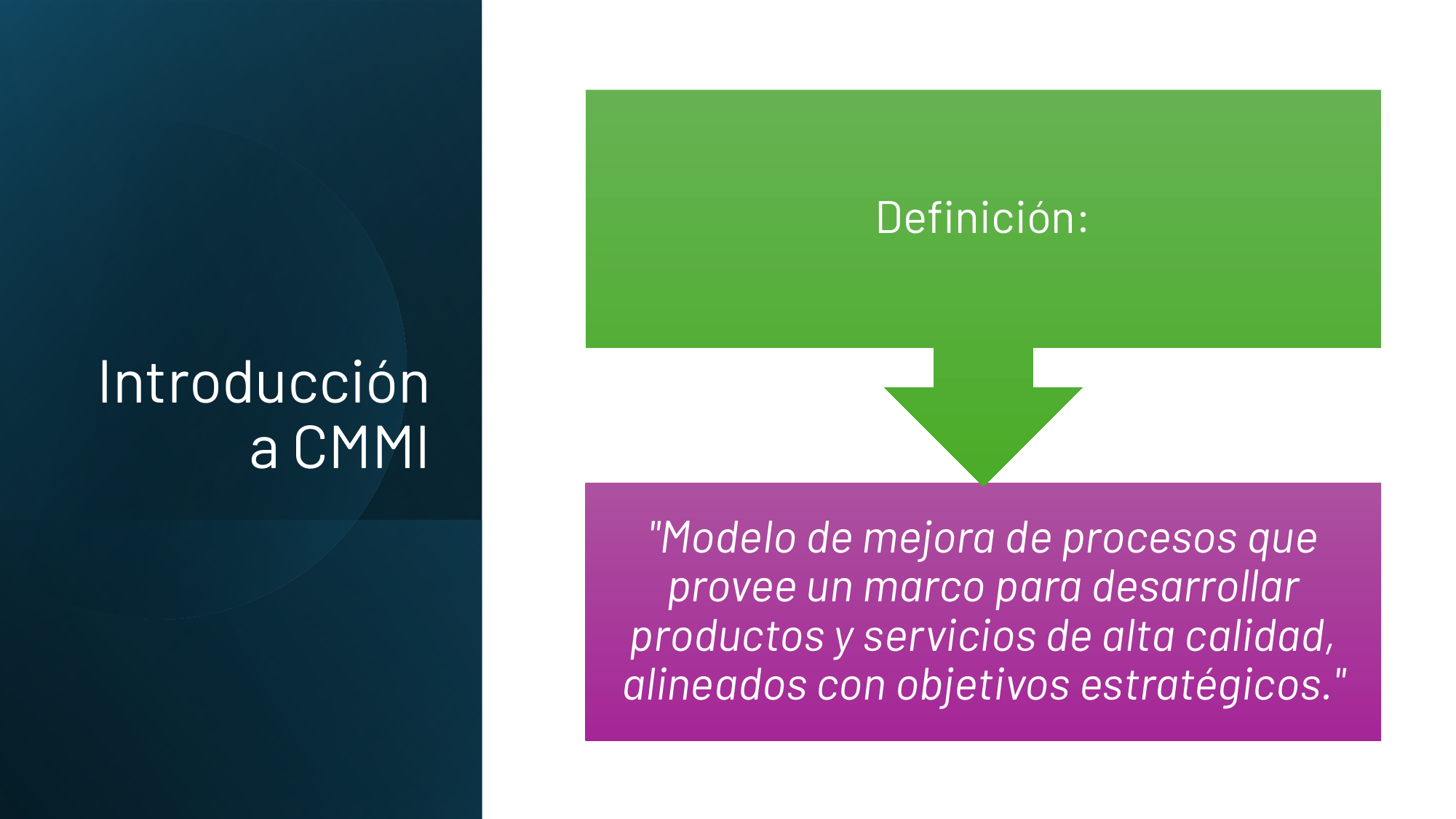

"Modelo de mejora de procesos que provee un marco para desarrollar productos y servicios de alta calidad, alineados con objetivos estratégicos."
Definición:

# Introducción a CMMI